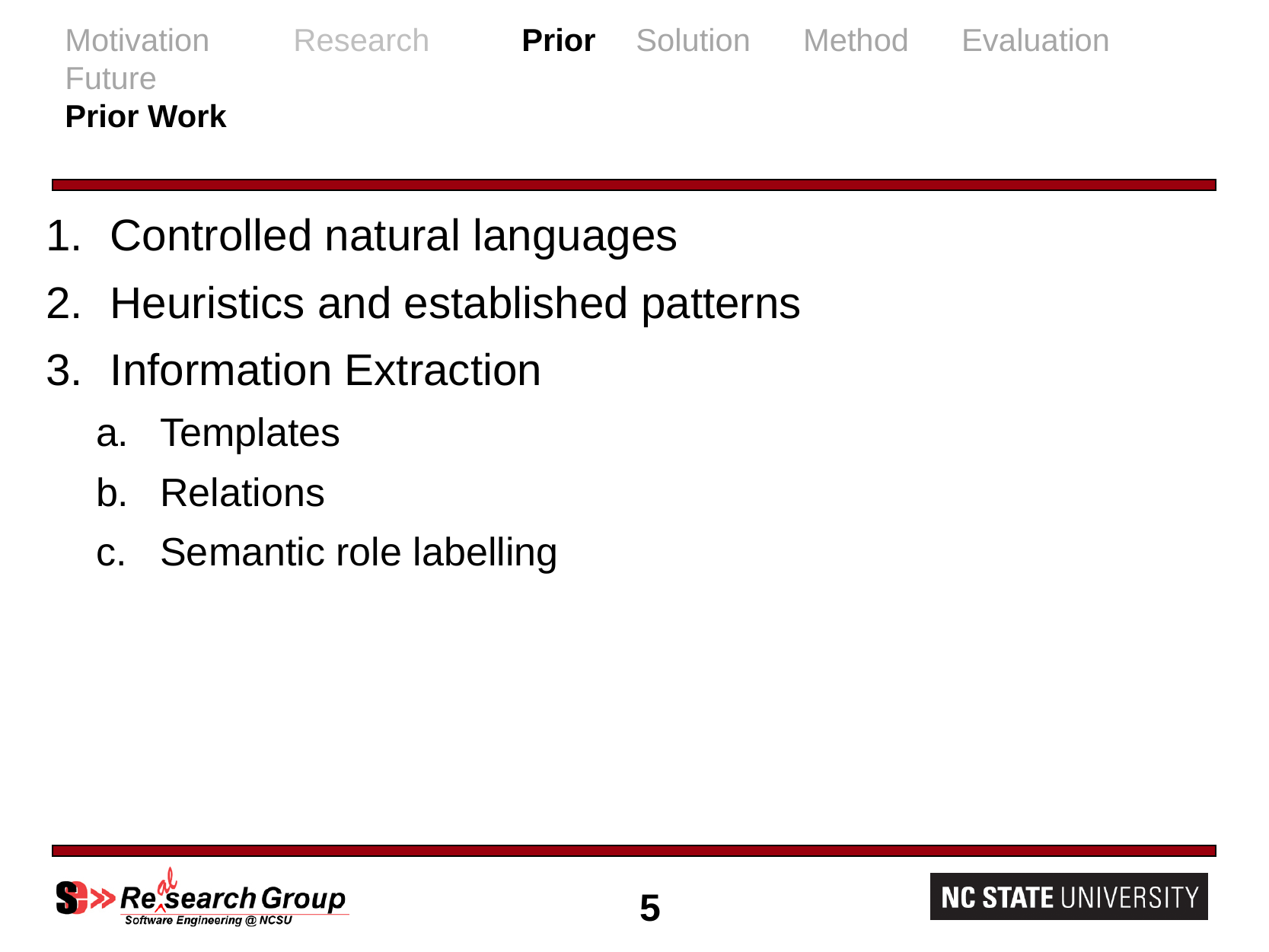

# Motivation 	Research	Prior	Solution      Method      Evaluation      Future Prior Work
Controlled natural languages
Heuristics and established patterns
Information Extraction
Templates
Relations
Semantic role labelling
5